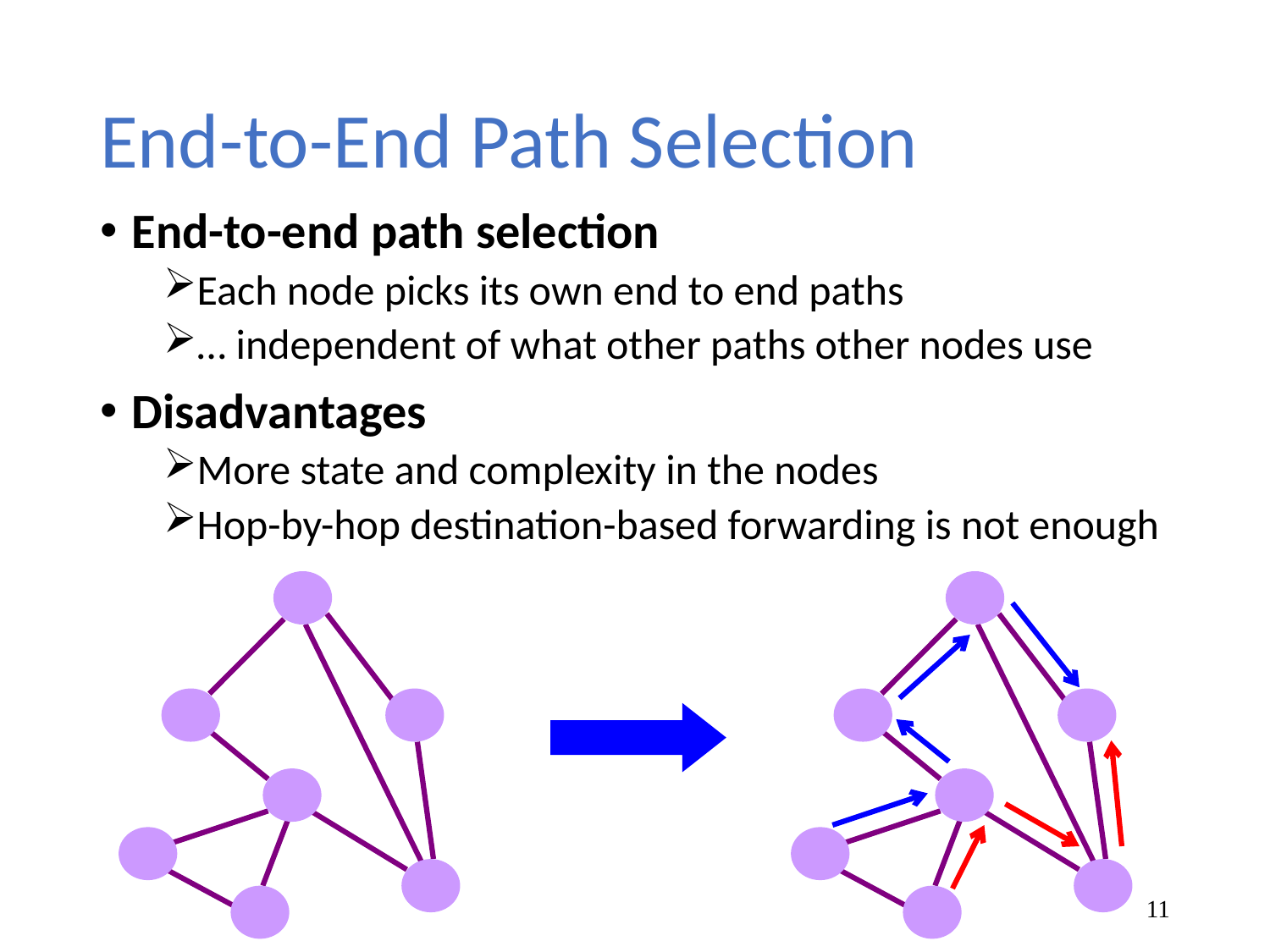

# End-to-End Path Selection
End-to-end path selection
Each node picks its own end to end paths
… independent of what other paths other nodes use
Disadvantages
More state and complexity in the nodes
Hop-by-hop destination-based forwarding is not enough

11